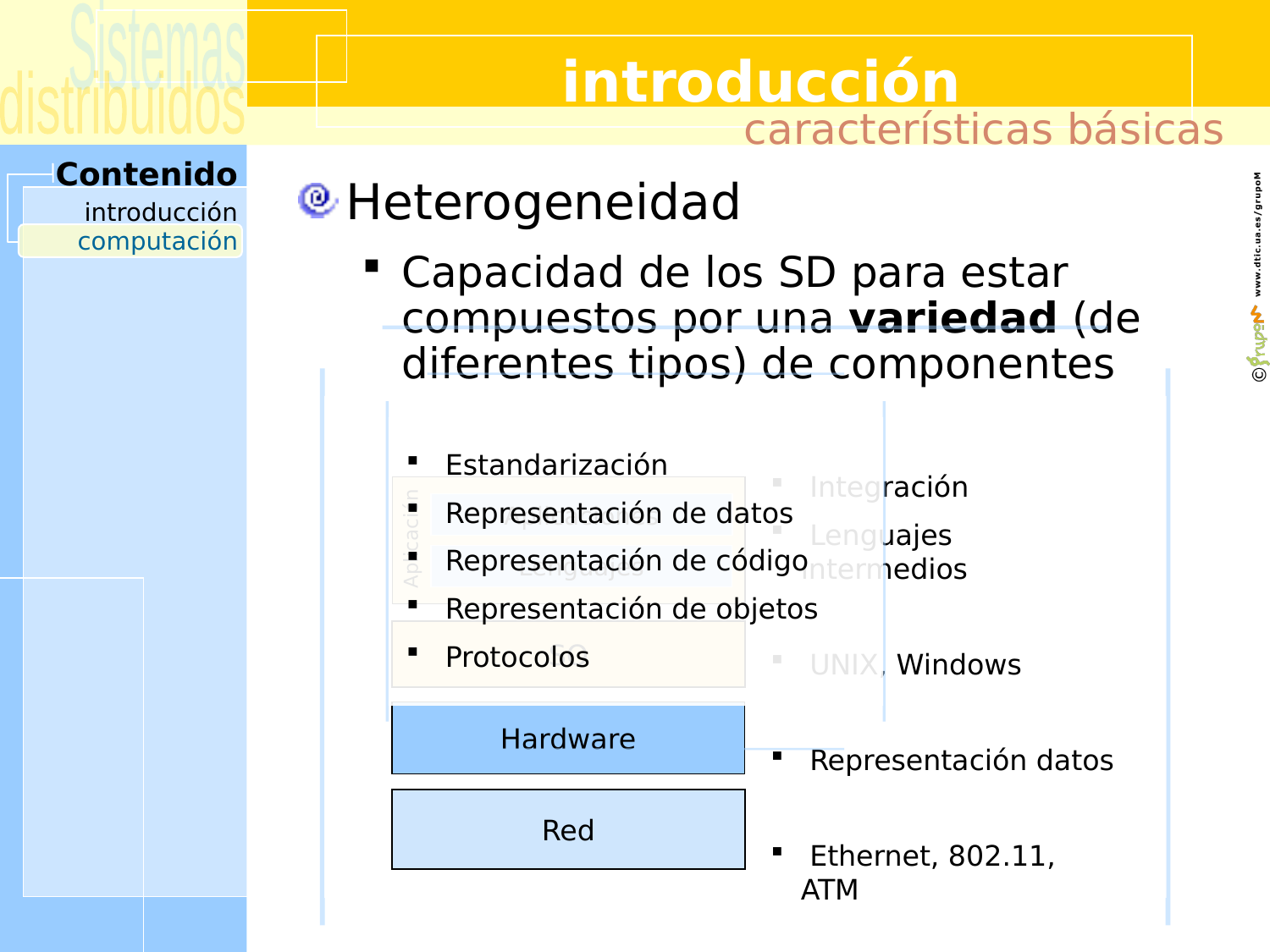

# introducción
características básicas

Heterogeneidad
Capacidad de los SD para estar compuestos por una variedad (de diferentes tipos) de componentes

computación

 Integración
 Lenguajes intermedios

 UNIX, Windows

 Representación datos

 Ethernet, 802.11, ATM

Aplicaciones
Aplicación
Lenguajes
SO
Hardware
Red

 Estandarización
 Representación de datos
 Representación de código
 Representación de objetos
 Protocolos